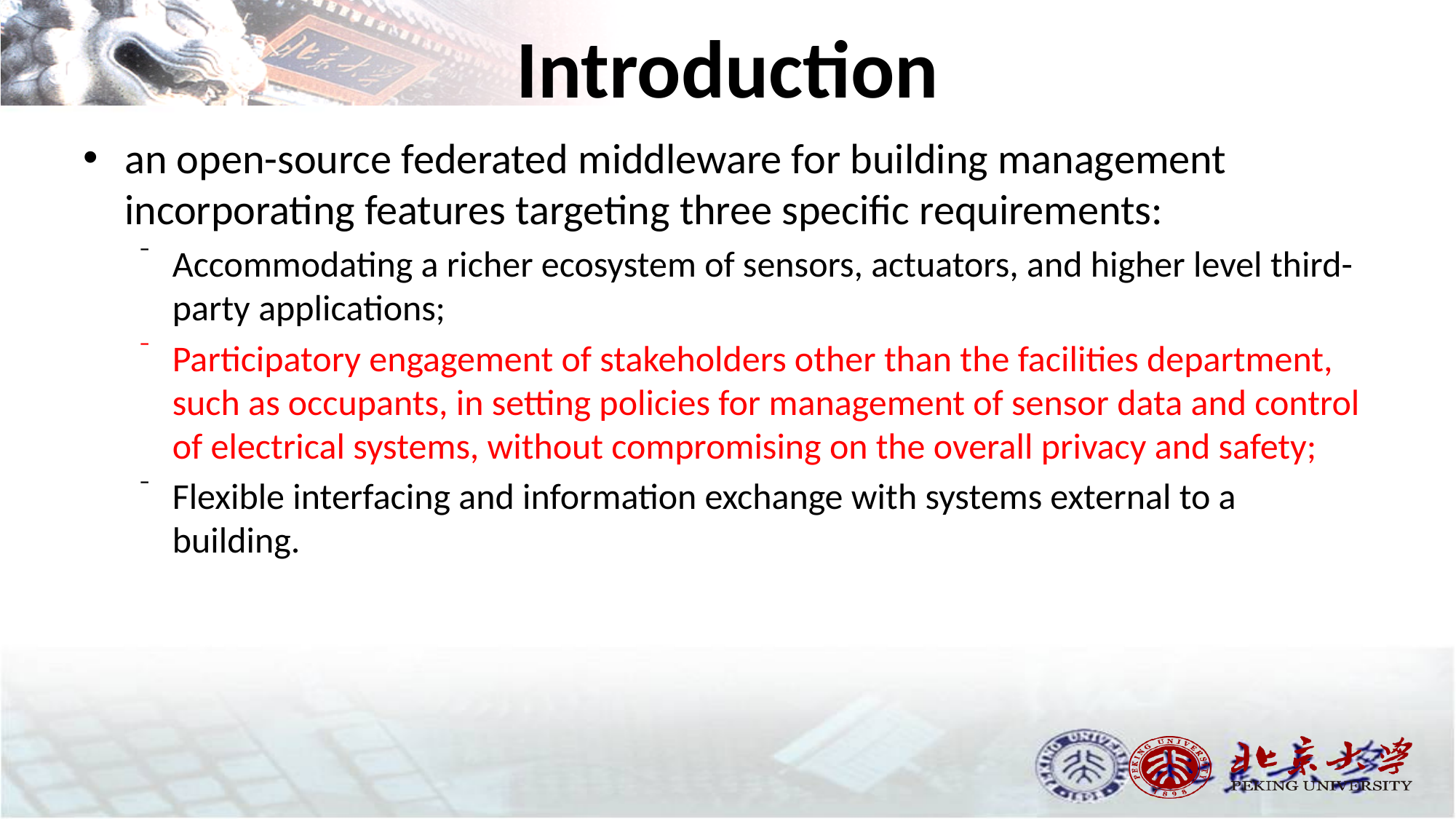

# Introduction
an open-source federated middleware for building management  incorporating features targeting three specific requirements:
Accommodating a richer ecosystem of sensors, actuators, and higher level third-party applications;
Participatory engagement of stakeholders other than the facilities department, such as occupants, in setting policies for management of sensor data and control of electrical systems, without compromising on the overall privacy and safety;
Flexible interfacing and information exchange with systems external to a building.